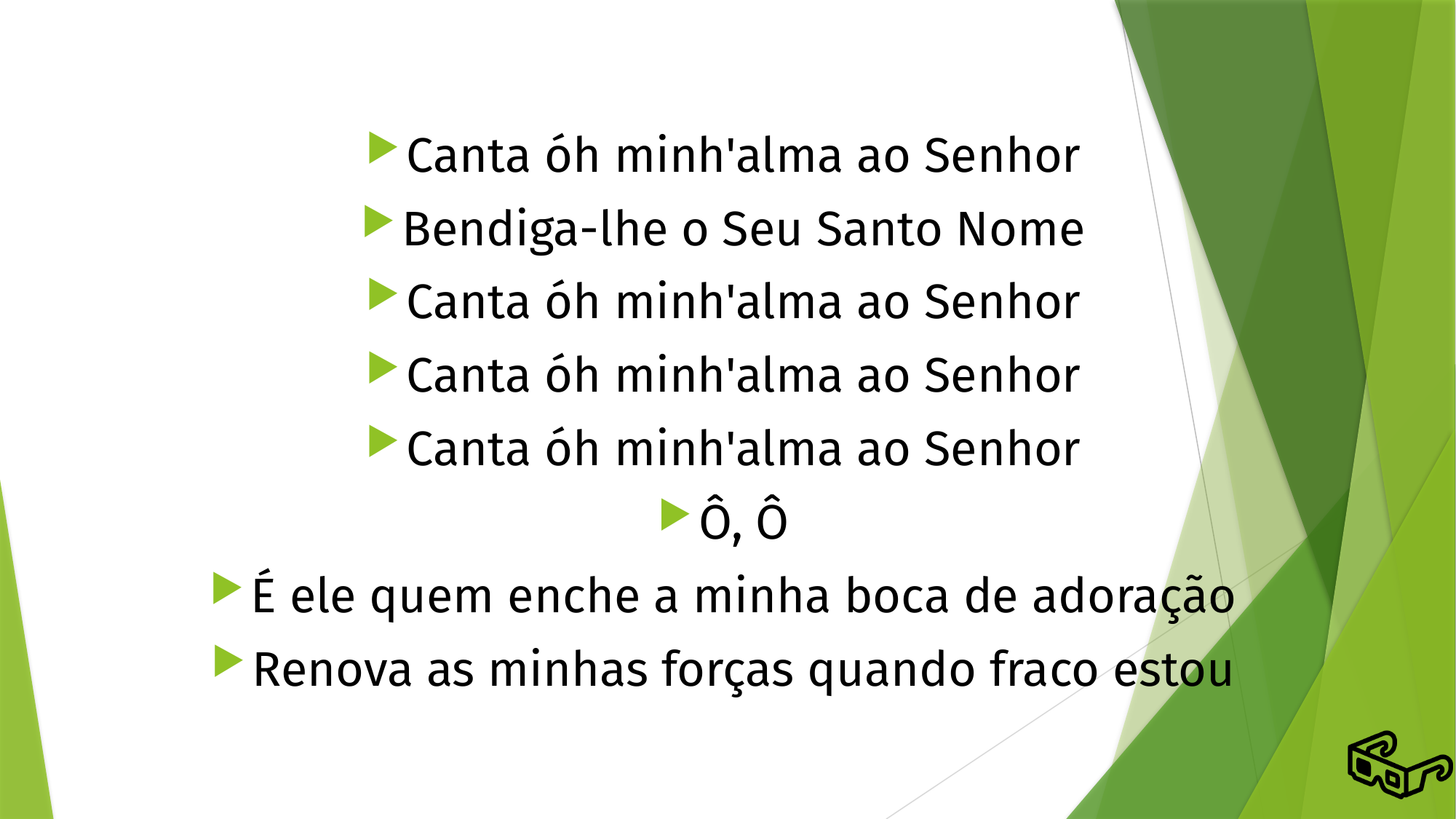

# Canta óh minh'alma ao Senhor
Bendiga-lhe o Seu Santo Nome
Canta óh minh'alma ao Senhor
Canta óh minh'alma ao Senhor
Canta óh minh'alma ao Senhor
Ô, Ô
É ele quem enche a minha boca de adoração
Renova as minhas forças quando fraco estou